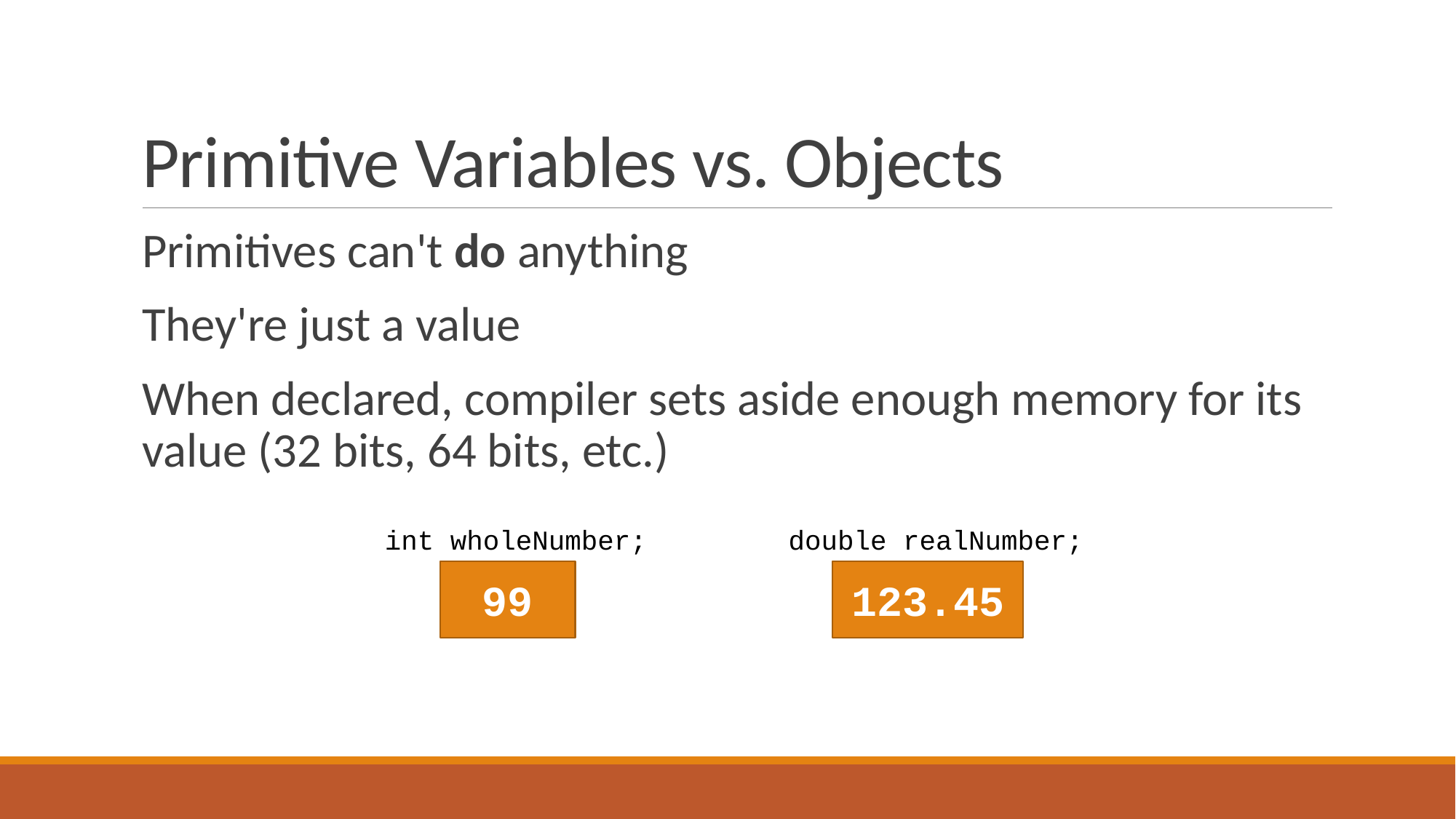

# Primitive Variables vs. Objects
Primitives can't do anything
They're just a value
When declared, compiler sets aside enough memory for its value (32 bits, 64 bits, etc.)

int wholeNumber;
double realNumber;
99
123.45